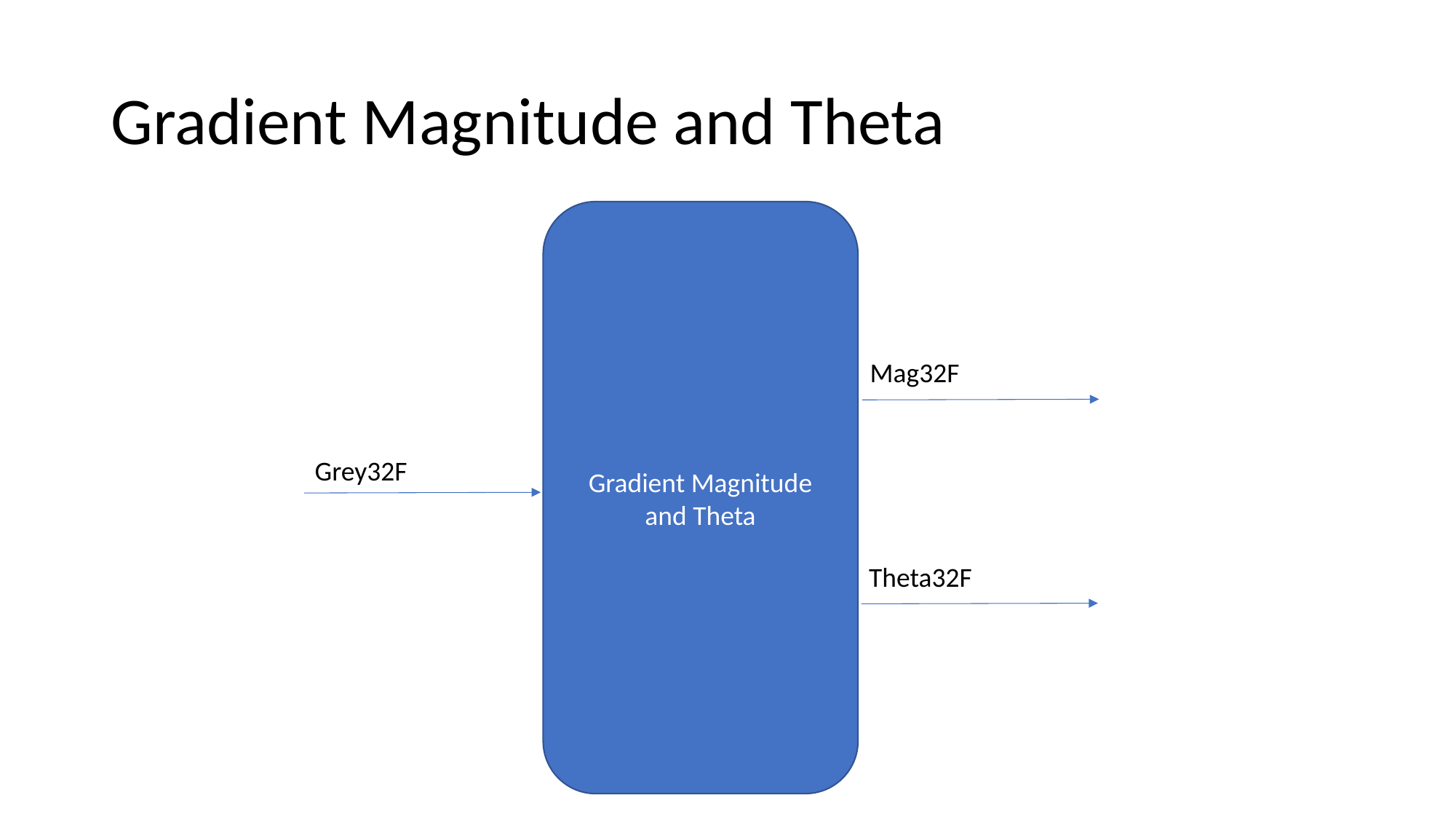

# Gradient Magnitude and Theta
Gradient Magnitude and Theta
Mag32F
Grey32F
Theta32F